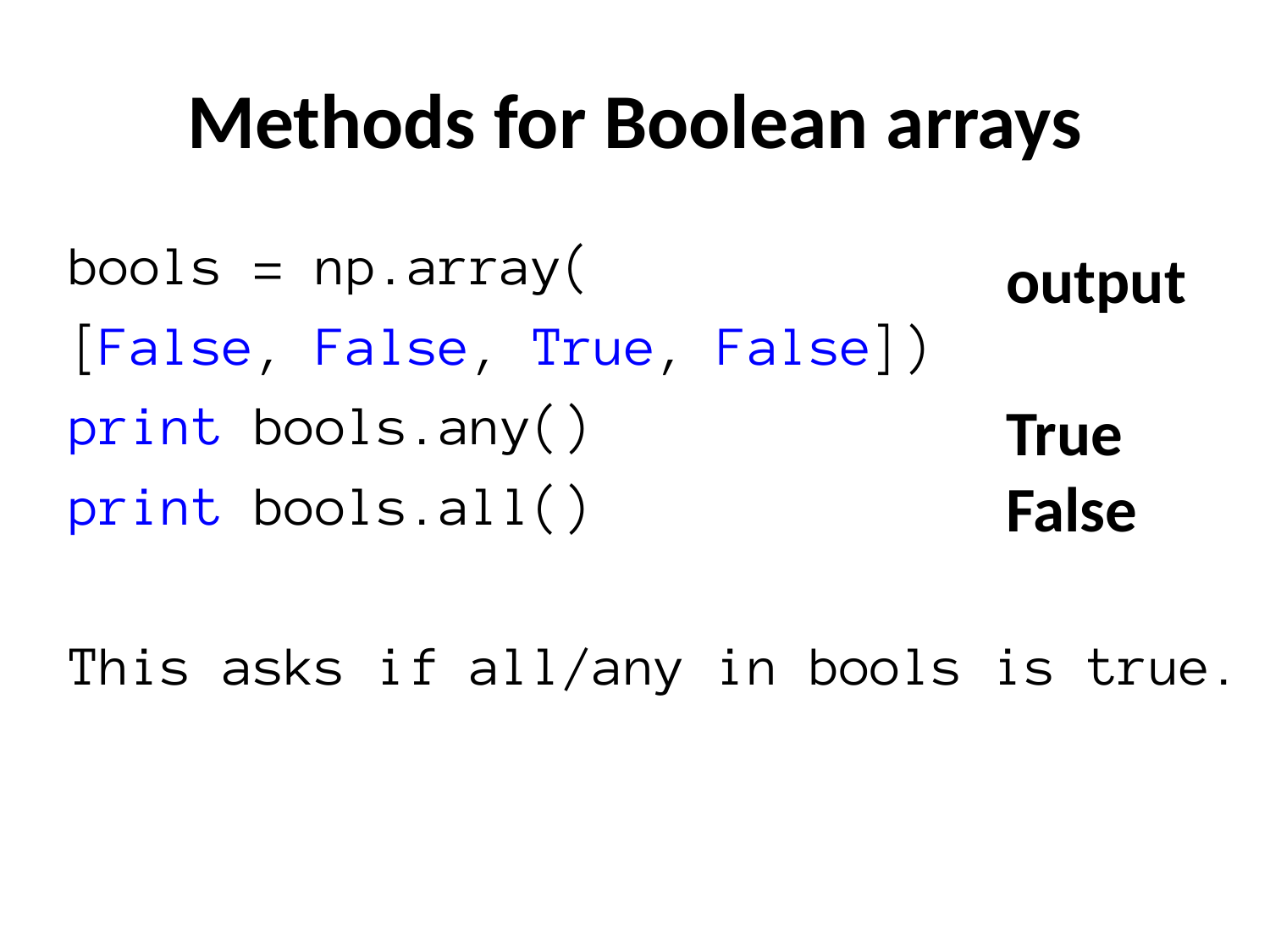

# Methods for Boolean arrays
bools = np.array(
[False, False, True, False])
print bools.any()
print bools.all()

This asks if all/any in bools is true.
output

True
False